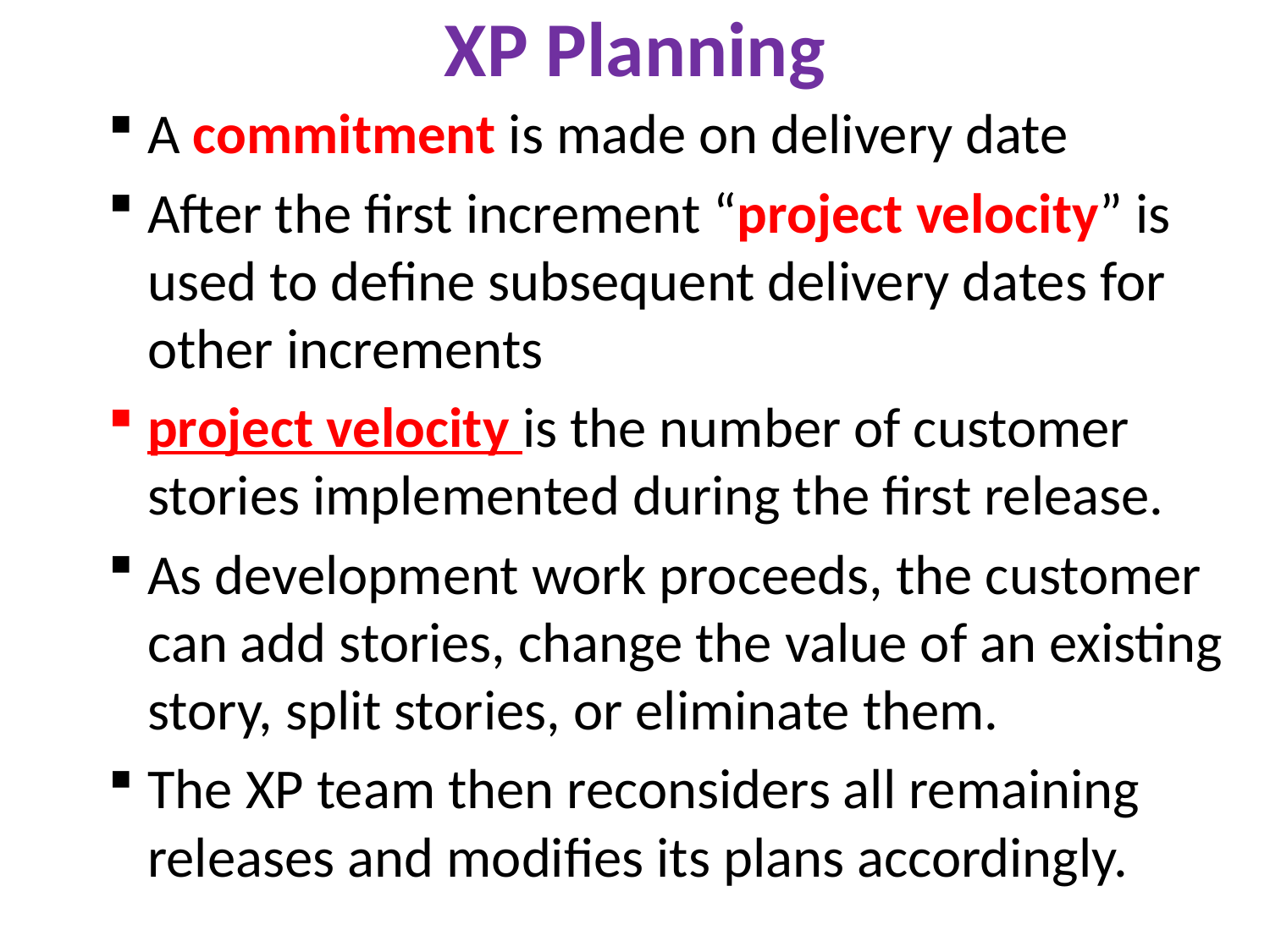

# XP Planning
A commitment is made on delivery date
After the first increment “project velocity” is used to define subsequent delivery dates for other increments
project velocity is the number of customer stories implemented during the first release.
As development work proceeds, the customer can add stories, change the value of an existing story, split stories, or eliminate them.
The XP team then reconsiders all remaining releases and modifies its plans accordingly.